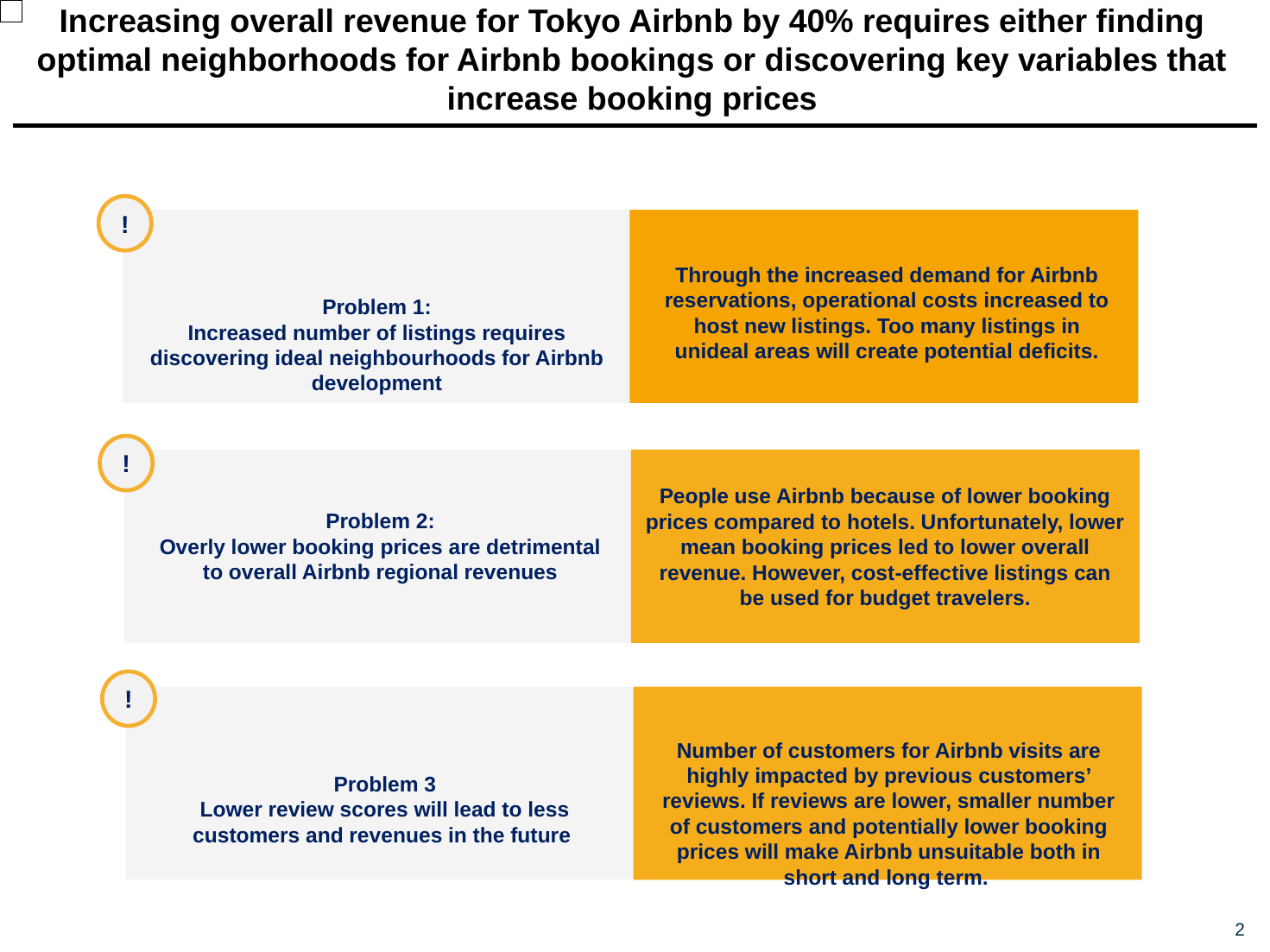

Increasing overall revenue for Tokyo Airbnb by 40% requires either finding optimal neighborhoods for Airbnb bookings or discovering key variables that increase booking prices
!

Through the increased demand for Airbnb reservations, operational costs increased to host new listings. Too many listings in unideal areas will create potential deficits.
Problem 1:
Increased number of listings requires discovering ideal neighbourhoods for Airbnb development

!

People use Airbnb because of lower booking prices compared to hotels. Unfortunately, lower mean booking prices led to lower overall revenue. However, cost-effective listings can be used for budget travelers.
Problem 2:
Overly lower booking prices are detrimental to overall Airbnb regional revenues

!

Number of customers for Airbnb visits are highly impacted by previous customers’ reviews. If reviews are lower, smaller number of customers and potentially lower booking prices will make Airbnb unsuitable both in short and long term.
Problem 3
Lower review scores will lead to less customers and revenues in the future